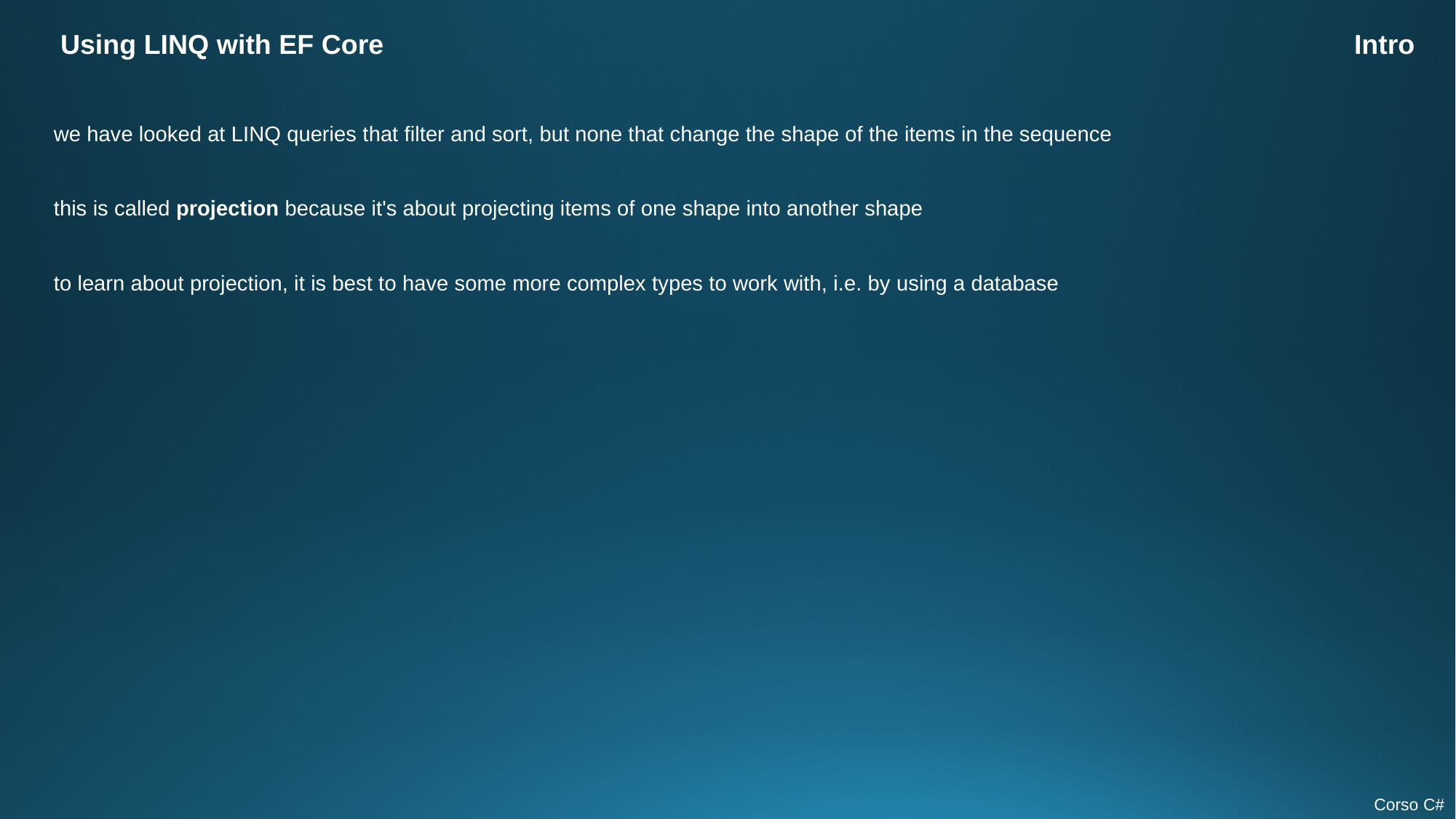

Using LINQ with EF Core
Intro
we have looked at LINQ queries that filter and sort, but none that change the shape of the items in the sequence
this is called projection because it's about projecting items of one shape into another shape
to learn about projection, it is best to have some more complex types to work with, i.e. by using a database
Corso C#